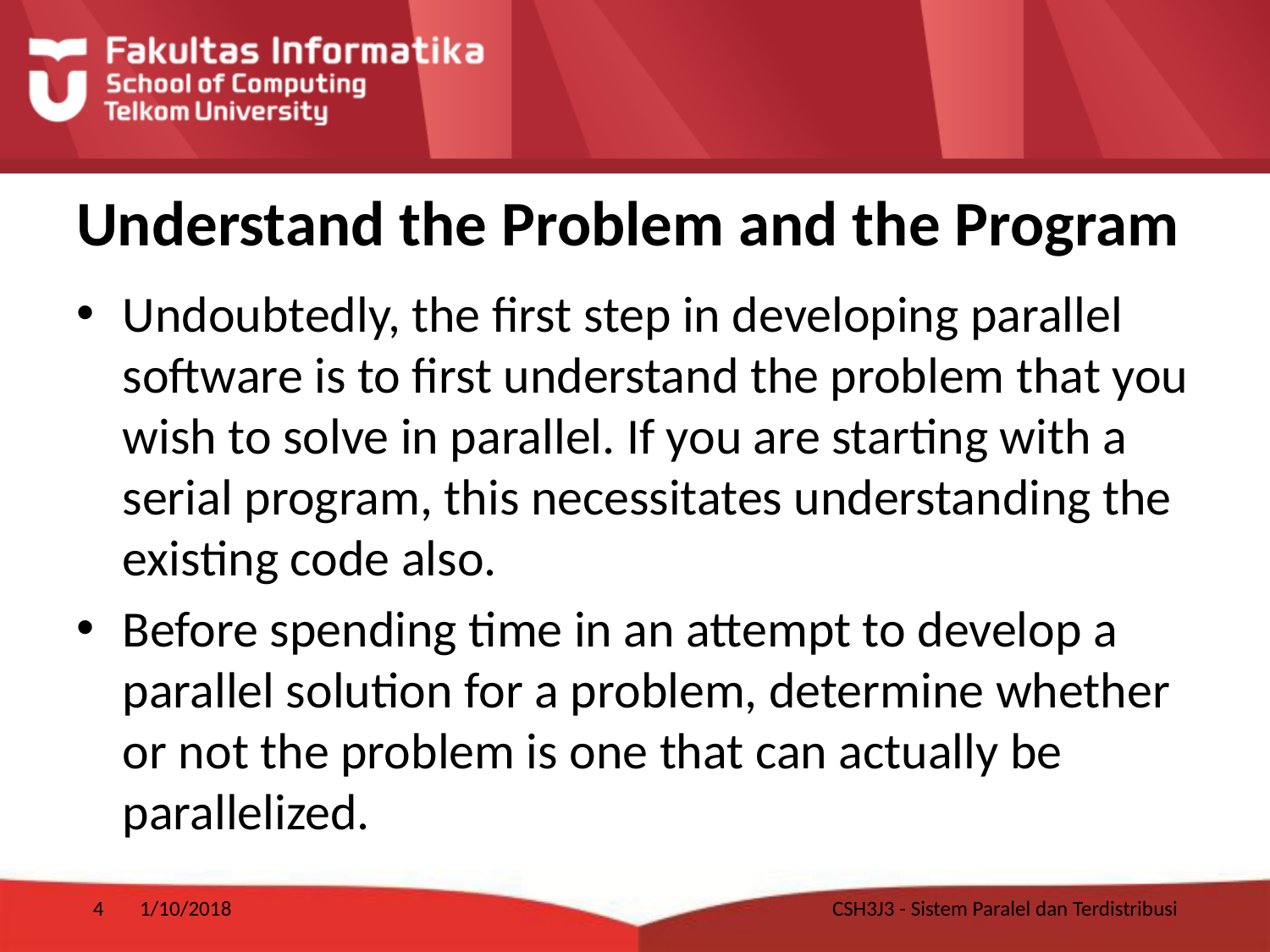

# Understand the Problem and the Program
Undoubtedly, the first step in developing parallel software is to first understand the problem that you wish to solve in parallel. If you are starting with a serial program, this necessitates understanding the existing code also.
Before spending time in an attempt to develop a parallel solution for a problem, determine whether or not the problem is one that can actually be parallelized.

4
1/10/2018
CSH3J3 - Sistem Paralel dan Terdistribusi